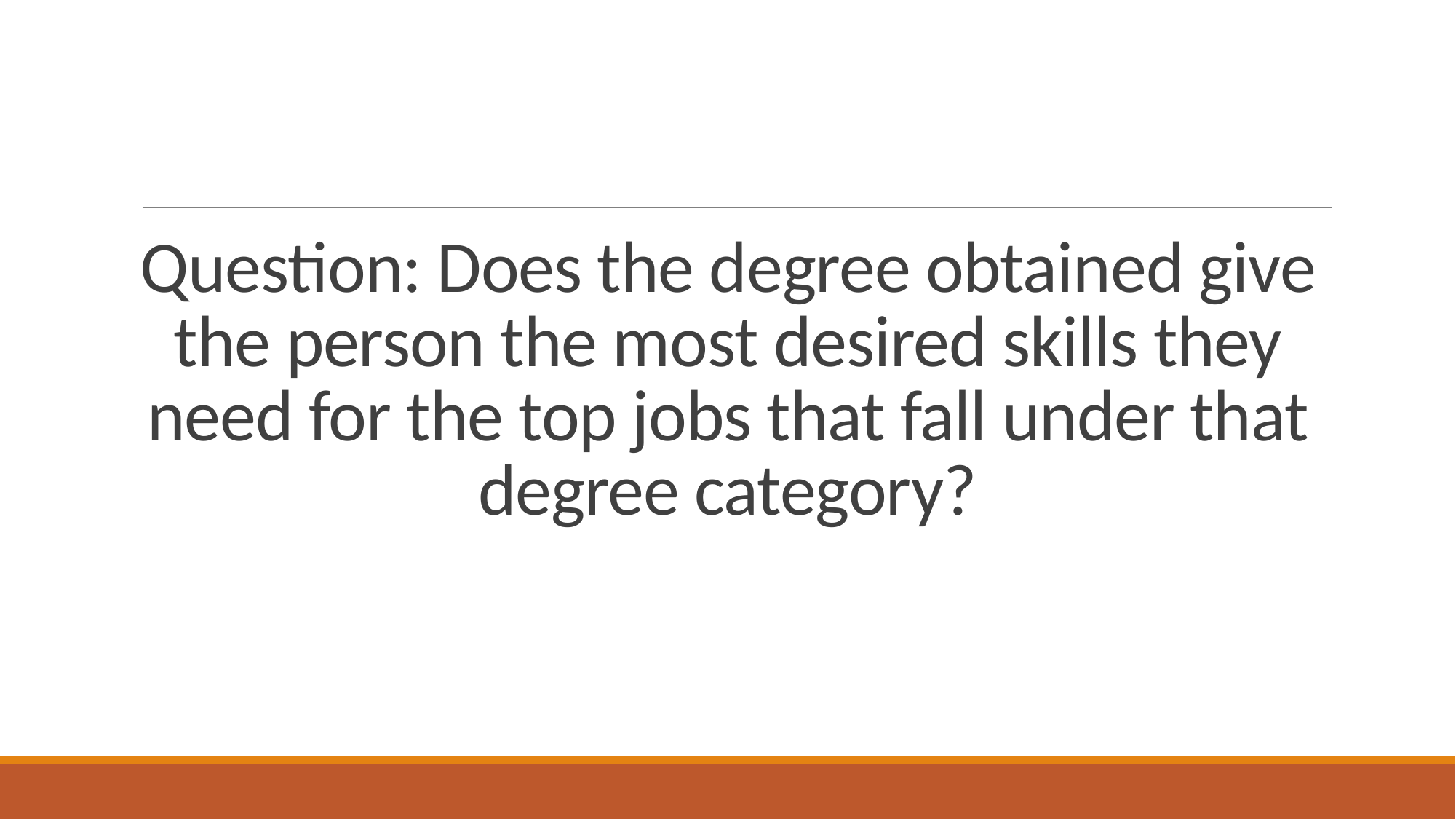

# Question: Does the degree obtained give the person the most desired skills they need for the top jobs that fall under that degree category?